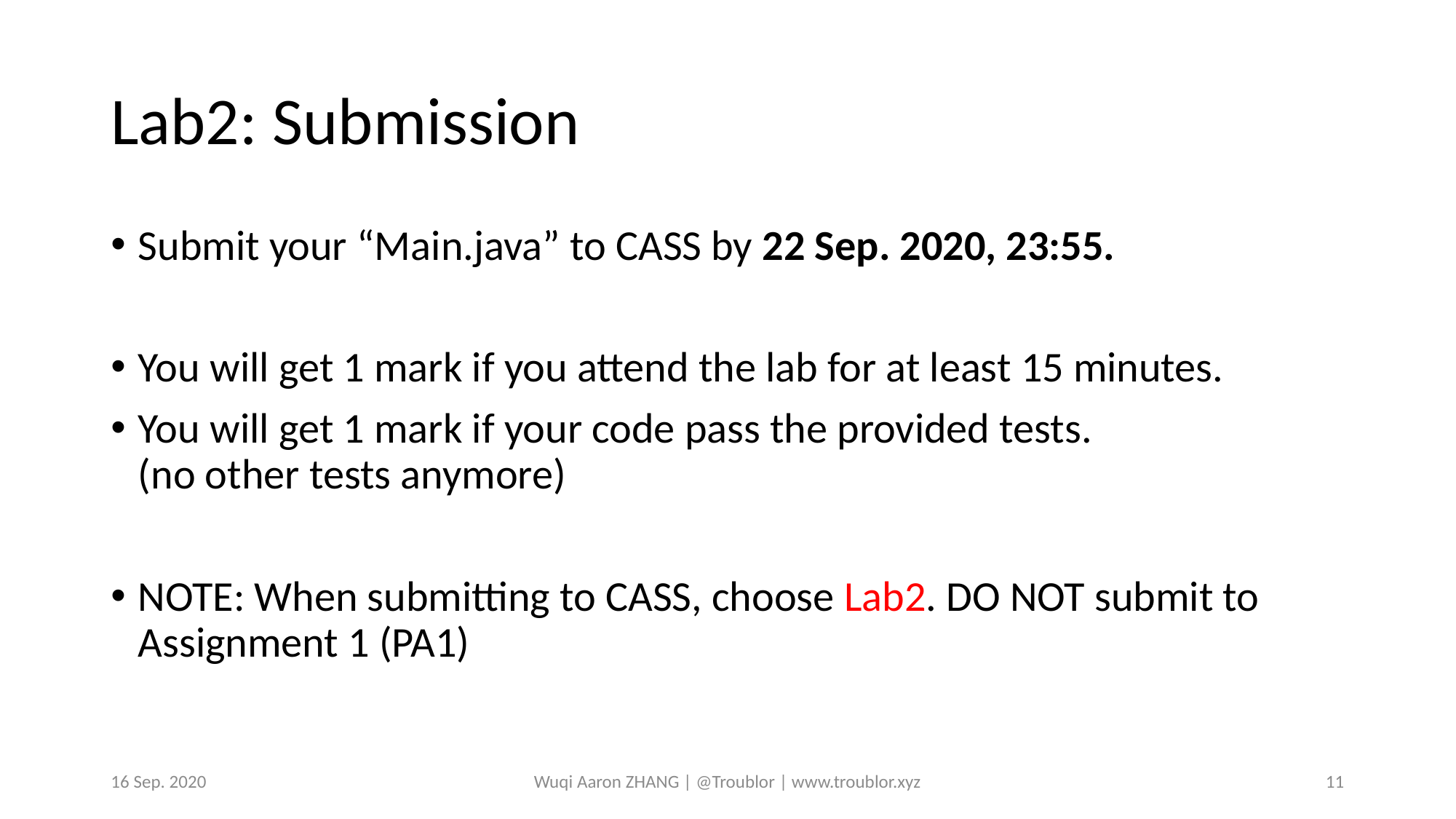

# Lab2: Submission
Submit your “Main.java” to CASS by 22 Sep. 2020, 23:55.

You will get 1 mark if you attend the lab for at least 15 minutes.
You will get 1 mark if your code pass the provided tests.
(no other tests anymore)

NOTE: When submitting to CASS, choose Lab2. DO NOT submit to Assignment 1 (PA1)
16 Sep. 2020
Wuqi Aaron ZHANG | @Troublor | www.troublor.xyz
11